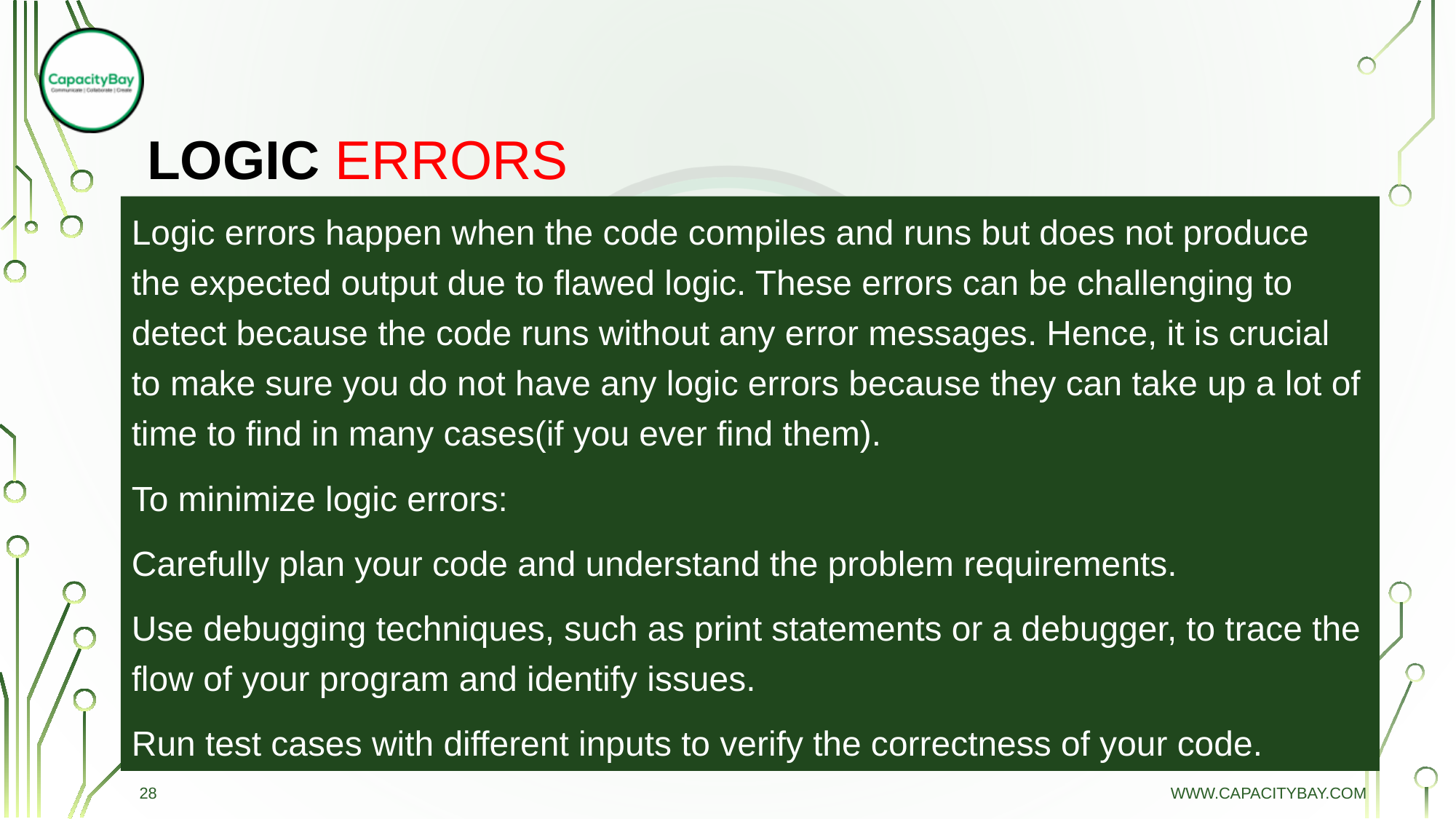

# LOGIC ERRORS
Logic errors happen when the code compiles and runs but does not produce the expected output due to flawed logic. These errors can be challenging to detect because the code runs without any error messages. Hence, it is crucial to make sure you do not have any logic errors because they can take up a lot of time to find in many cases(if you ever find them).
To minimize logic errors:
Carefully plan your code and understand the problem requirements.
Use debugging techniques, such as print statements or a debugger, to trace the flow of your program and identify issues.
Run test cases with different inputs to verify the correctness of your code.
28
www.capacitybay.com